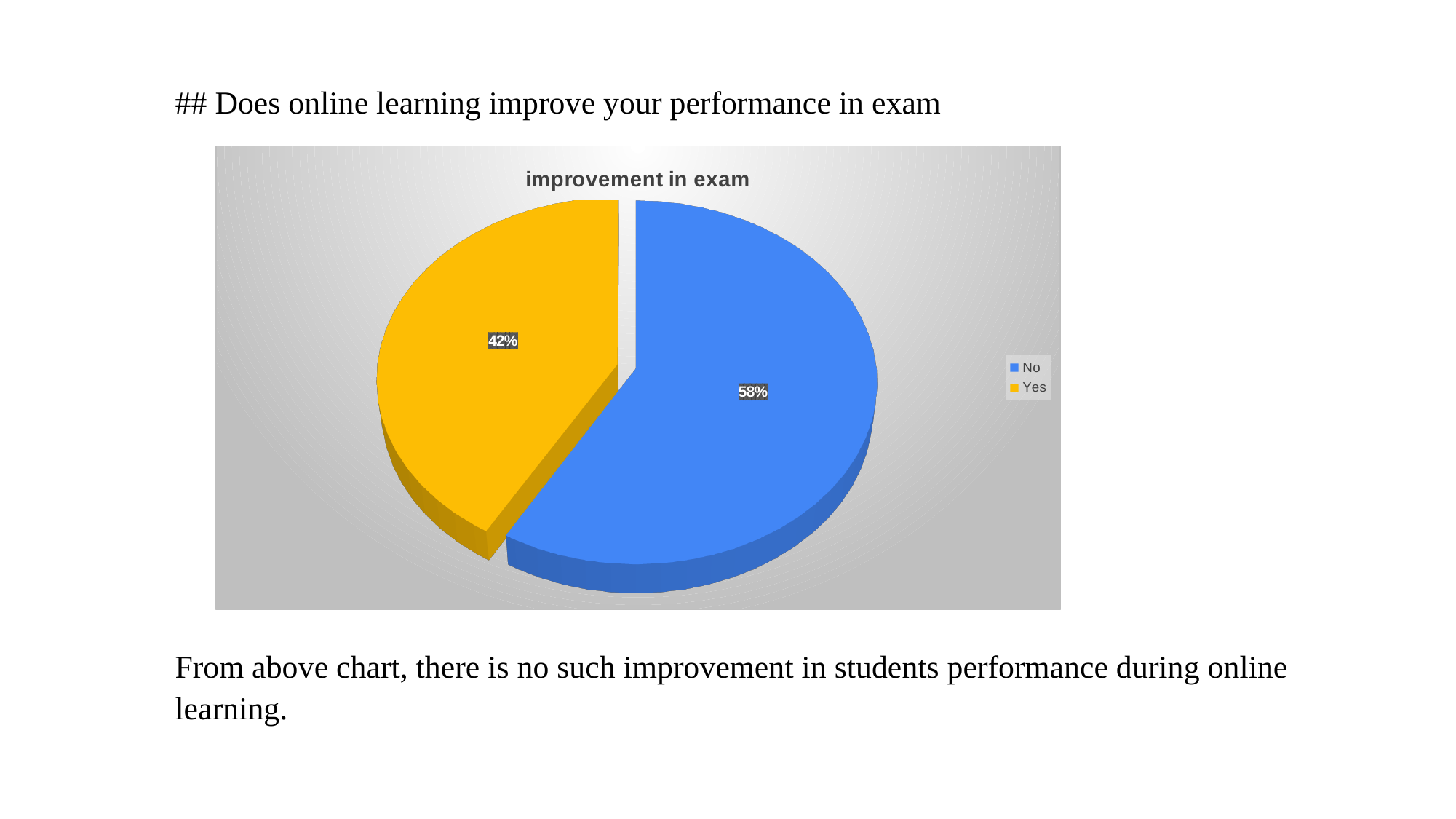

## Does online learning improve your performance in exam

From above chart, there is no such improvement in students performance during online learning.

[unsupported chart]